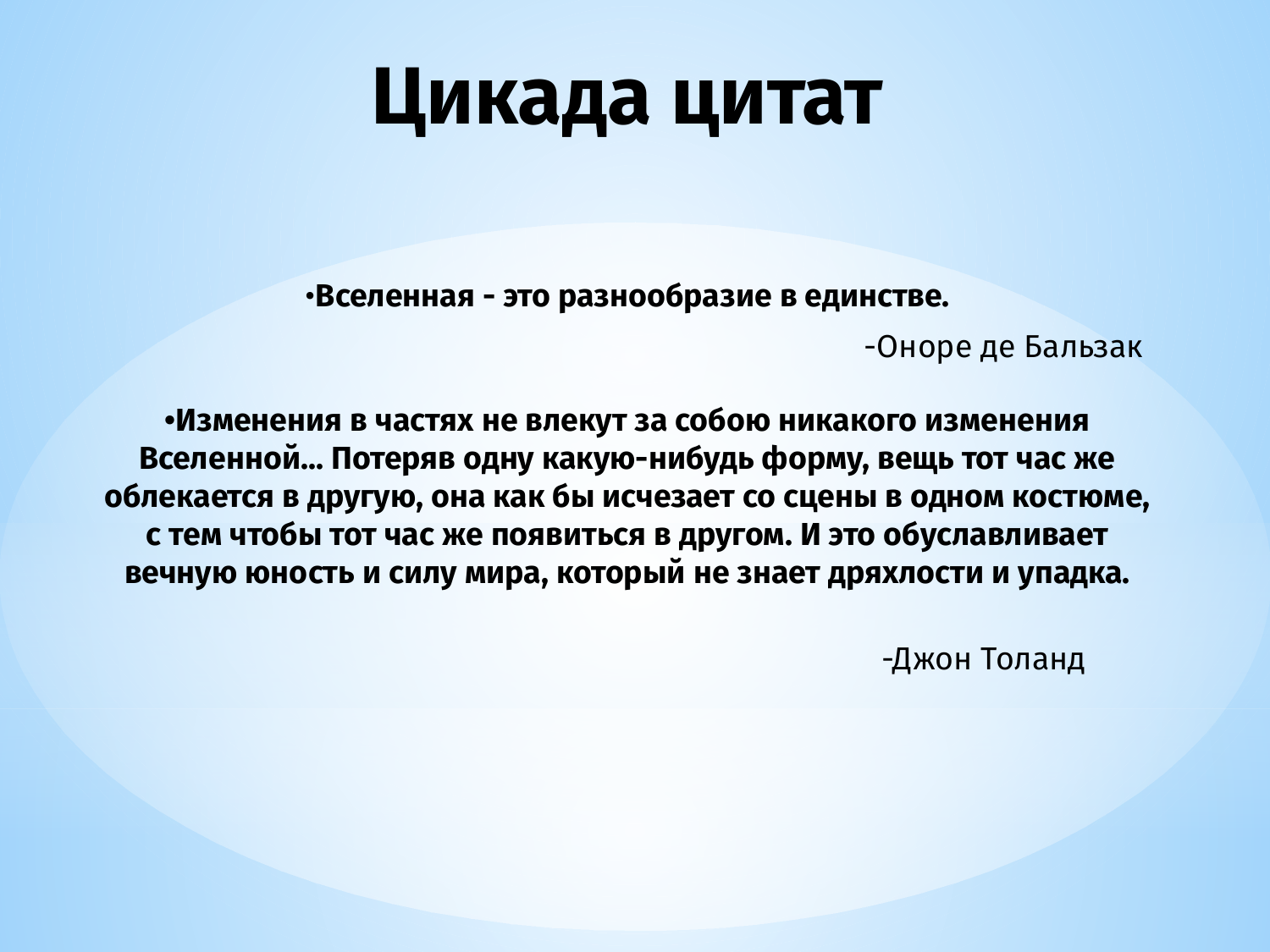

# Цикада цитат
•Вселенная - это разнообразие в единстве.
-Оноре де Бальзак
•Изменения в частях не влекут за собою никакого изменения Вселенной... Потеряв одну какую-нибудь форму, вещь тот час же облекается в другую, она как бы исчезает со сцены в одном костюме, с тем чтобы тот час же появиться в другом. И это обуславливает вечную юность и силу мира, который не знает дряхлости и упадка.
-Джон Толанд